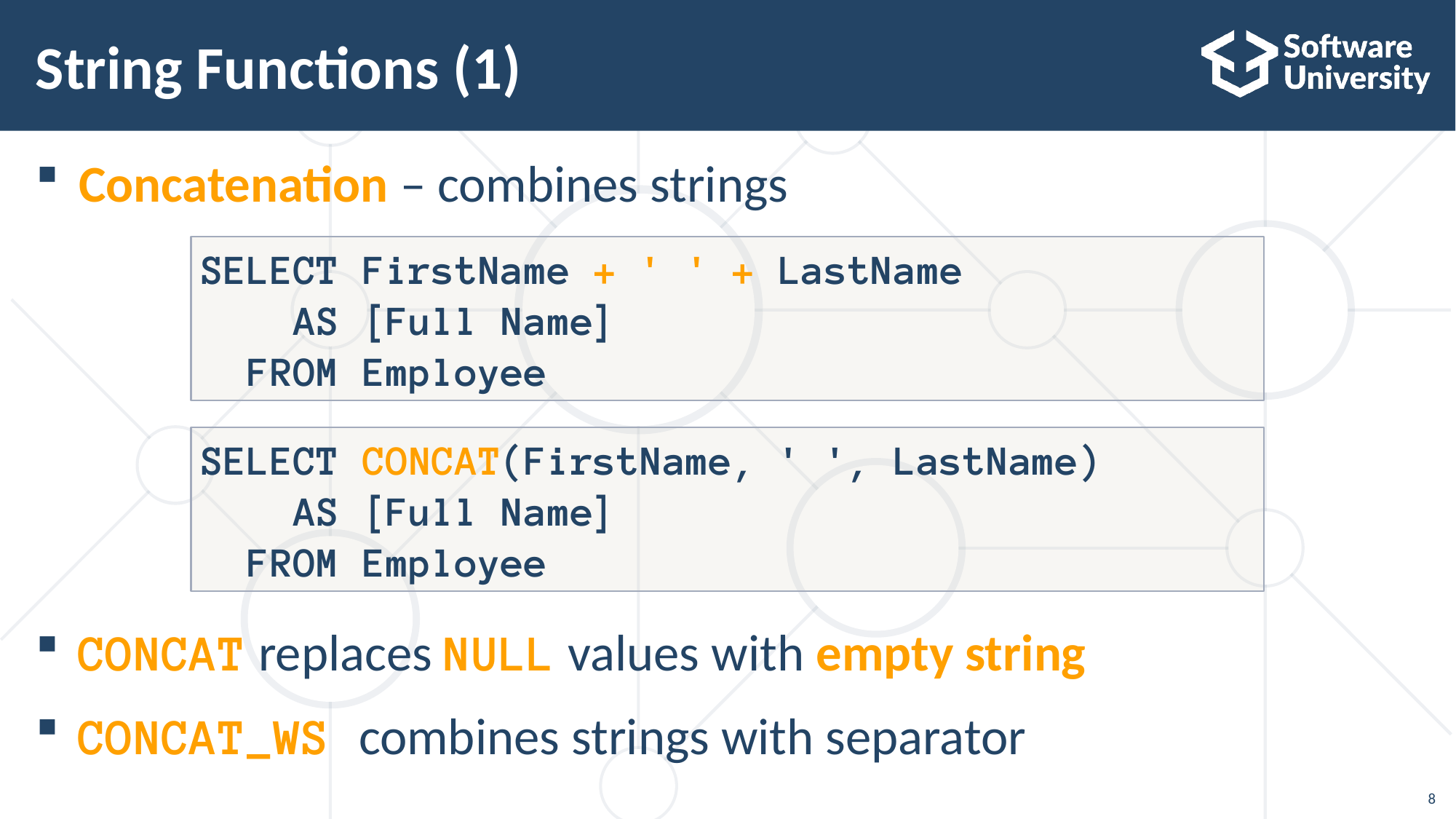

# String Functions (1)
Concatenation – combines strings
CONCAT replaces NULL values with empty string
CONCAT_WS combines strings with separator
SELECT FirstName + ' ' + LastName
    AS [Full Name]
  FROM Employee
SELECT CONCAT(FirstName, ' ', LastName)
    AS [Full Name]
  FROM Employee
8